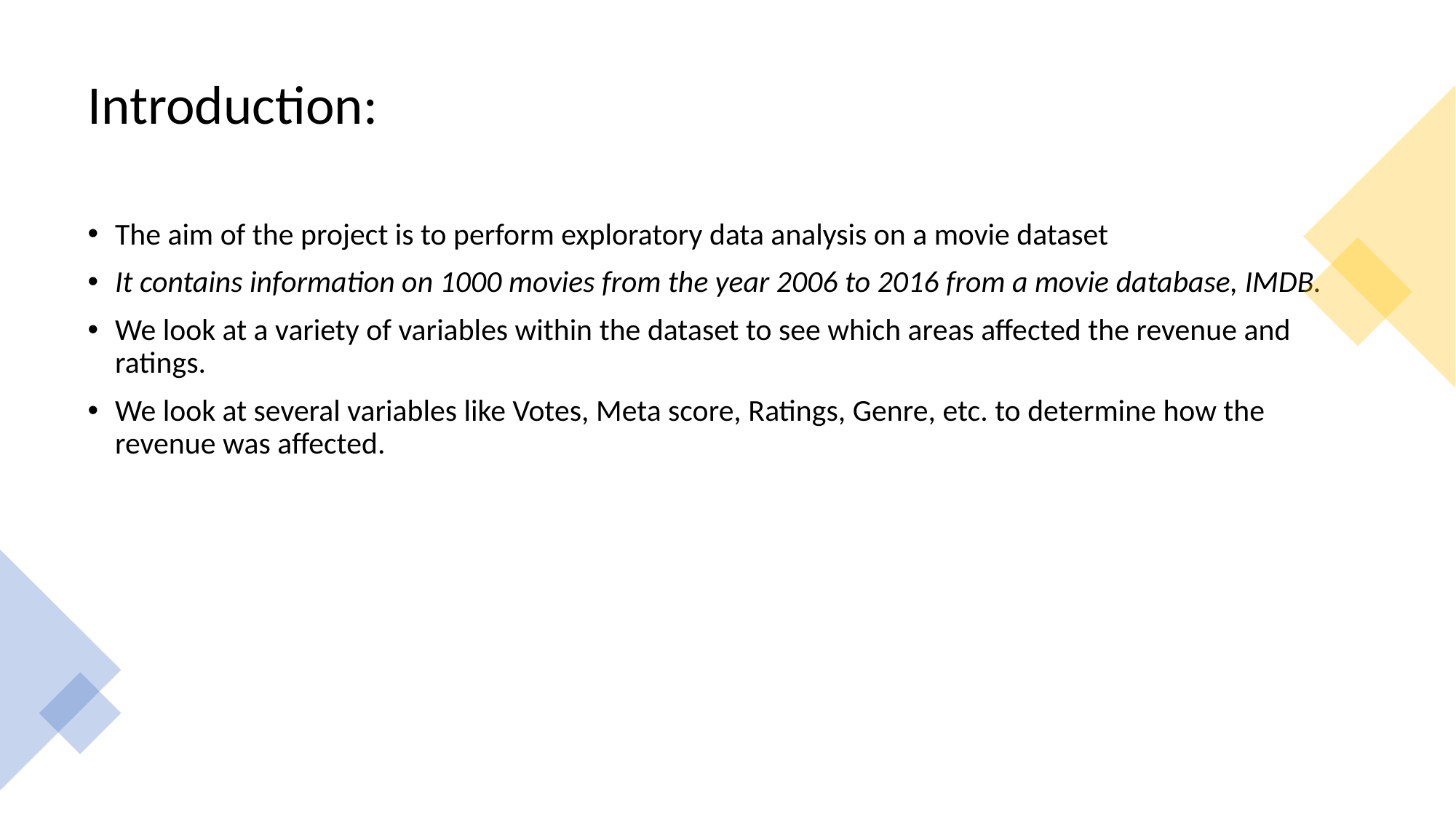

# Introduction:

The aim of the project is to perform exploratory data analysis on a movie dataset
It contains information on 1000 movies from the year 2006 to 2016 from a movie database, IMDB.
We look at a variety of variables within the dataset to see which areas affected the revenue and ratings.
We look at several variables like Votes, Meta score, Ratings, Genre, etc. to determine how the revenue was affected.